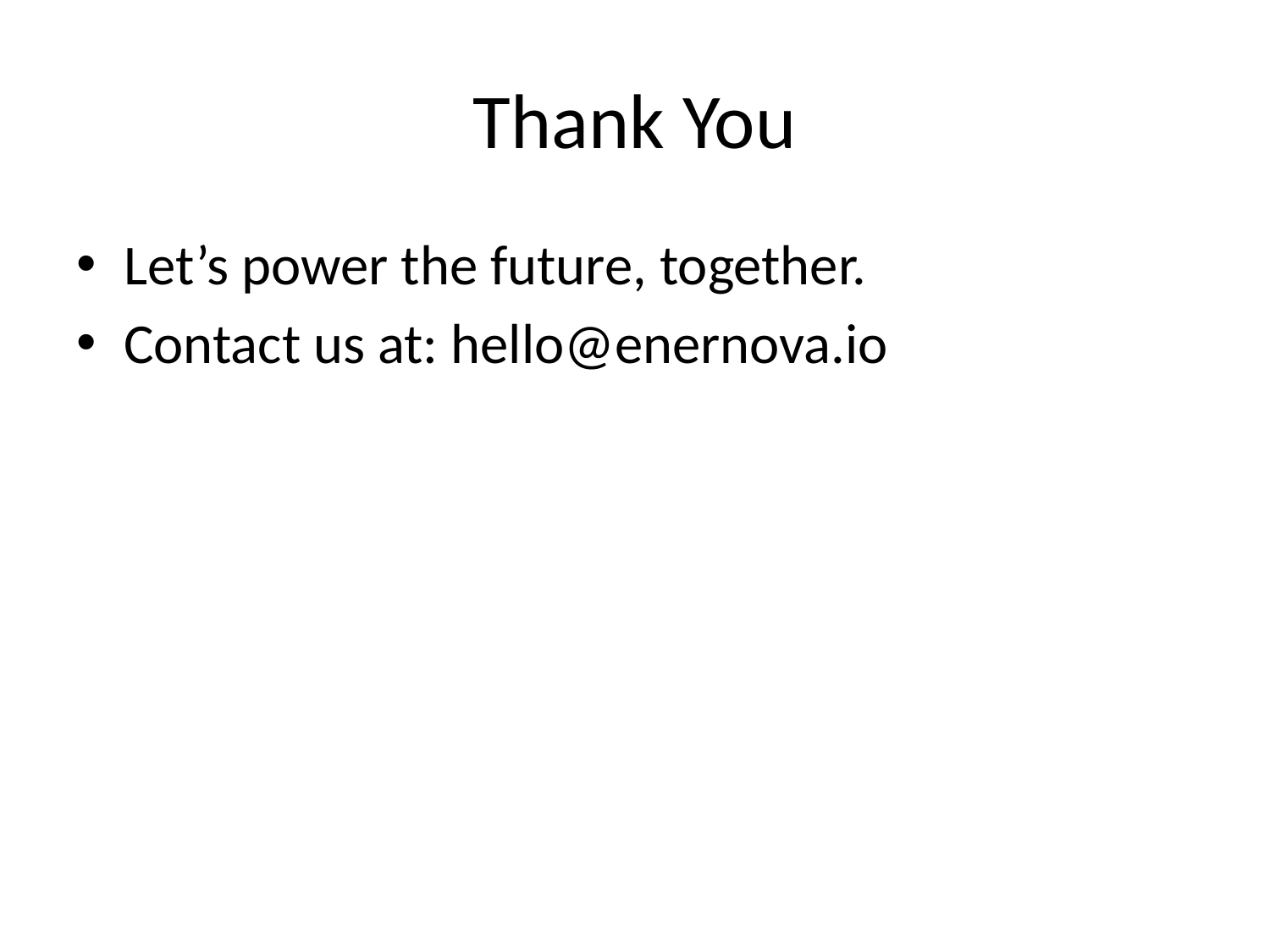

# Thank You
Let’s power the future, together.
Contact us at: hello@enernova.io